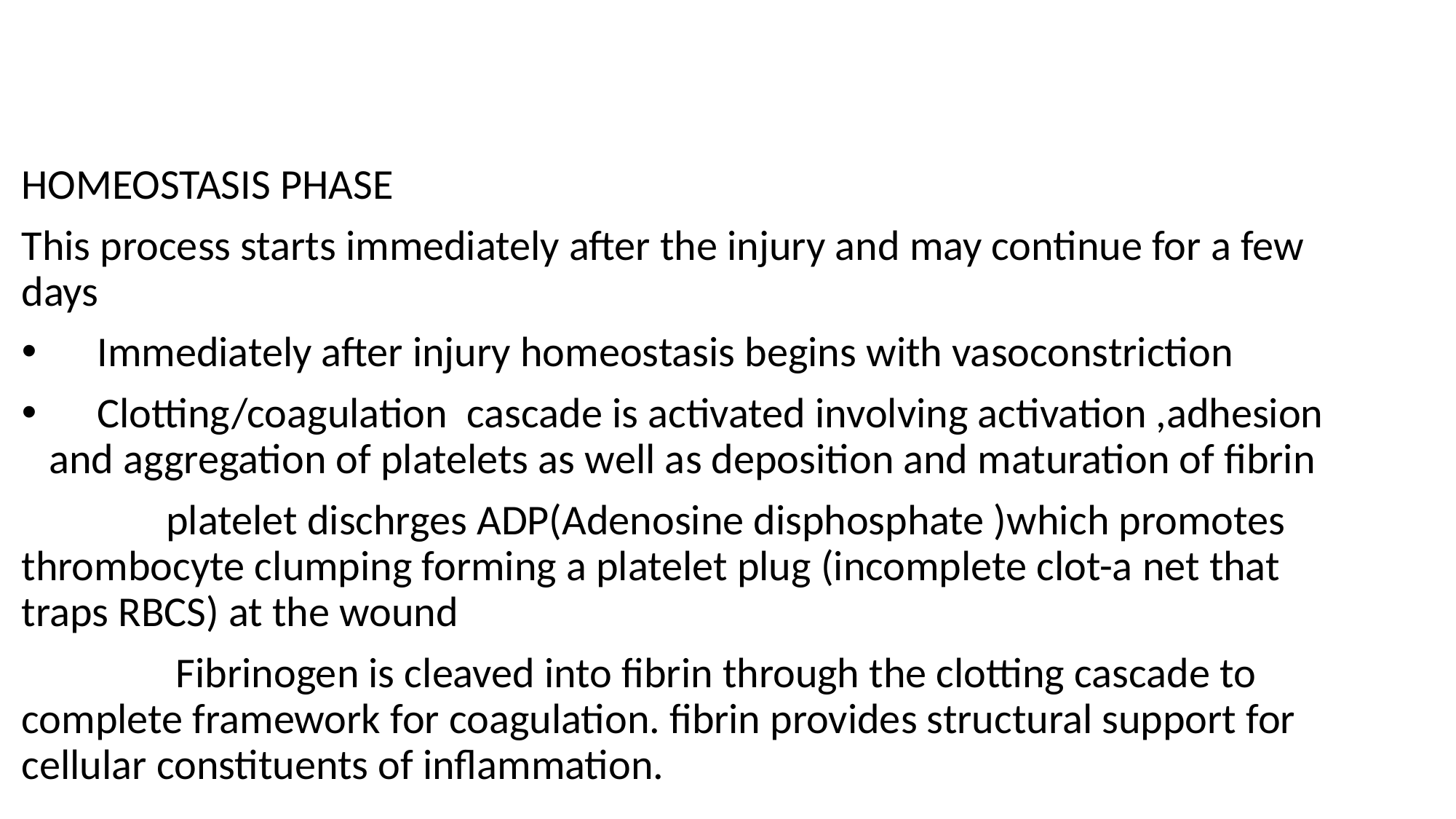

HOMEOSTASIS PHASE
This process starts immediately after the injury and may continue for a few days
     Immediately after injury homeostasis begins with vasoconstriction
     Clotting/coagulation  cascade is activated involving activation ,adhesion and aggregation of platelets as well as deposition and maturation of fibrin
               platelet dischrges ADP(Adenosine disphosphate )which promotes thrombocyte clumping forming a platelet plug (incomplete clot-a net that traps RBCS) at the wound
                Fibrinogen is cleaved into fibrin through the clotting cascade to complete framework for coagulation. fibrin provides structural support for cellular constituents of inflammation.